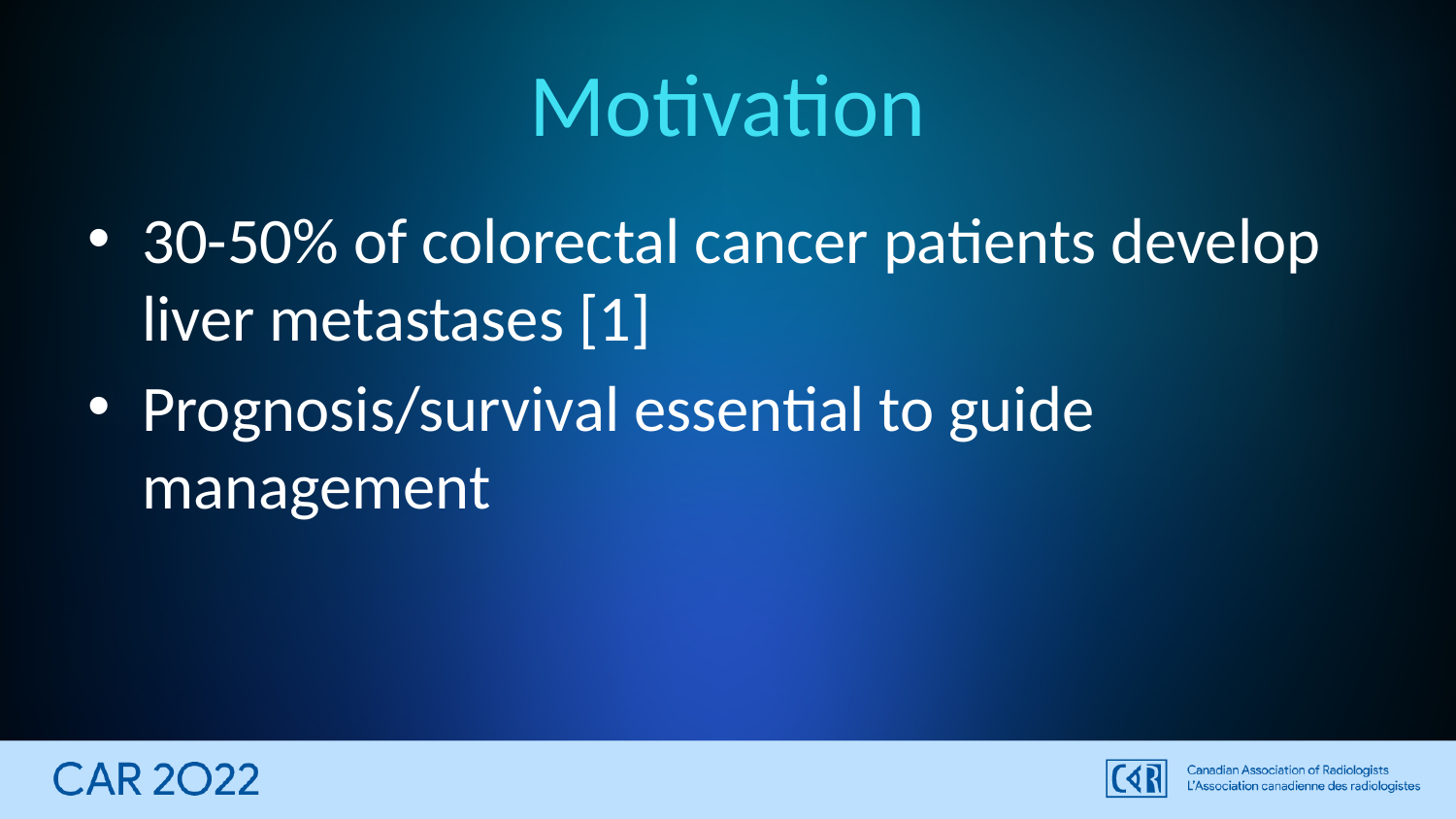

# Motivation
30-50% of colorectal cancer patients develop liver metastases [1]
Prognosis/survival essential to guide management